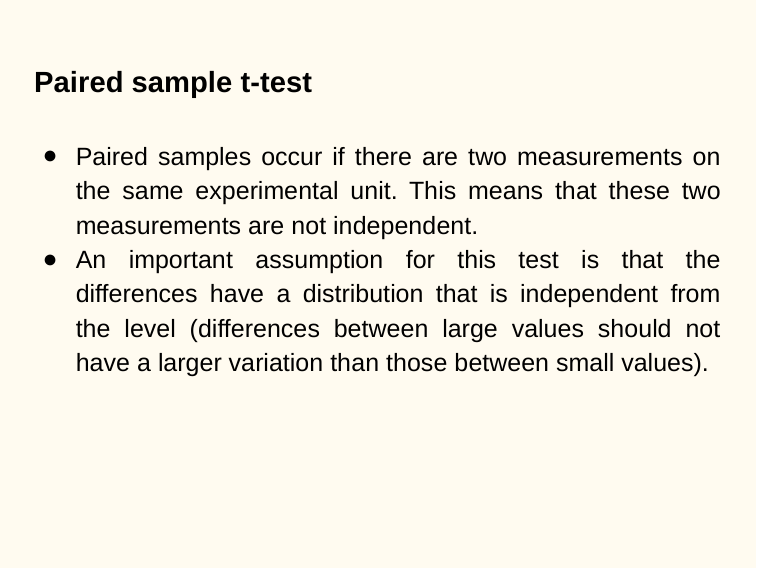

Paired sample t-test
Paired samples occur if there are two measurements on the same experimental unit. This means that these two measurements are not independent.
An important assumption for this test is that the differences have a distribution that is independent from the level (differences between large values should not have a larger variation than those between small values).